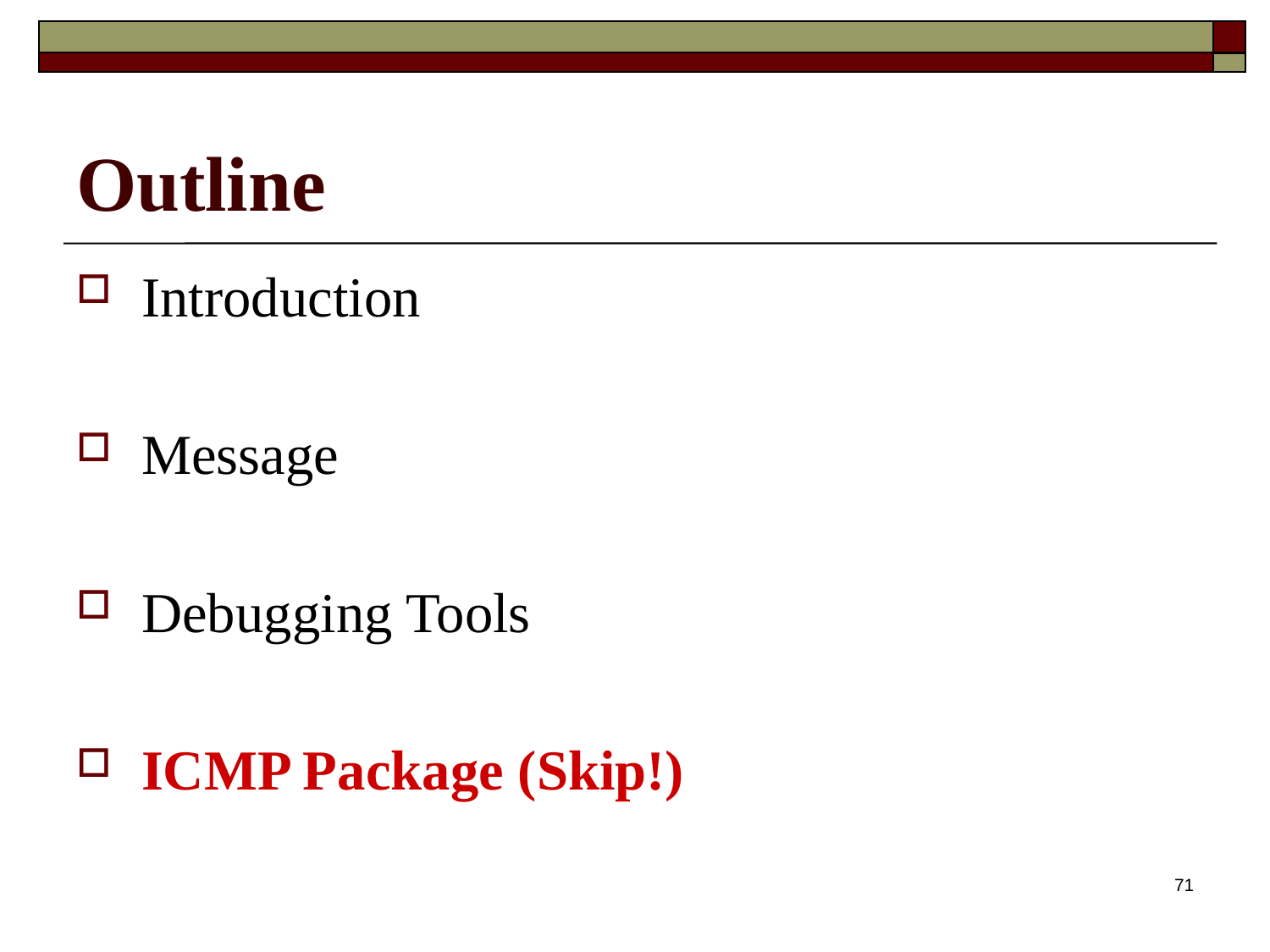

Outline
Introduction

Message

Debugging Tools

ICMP Package (Skip!)
71